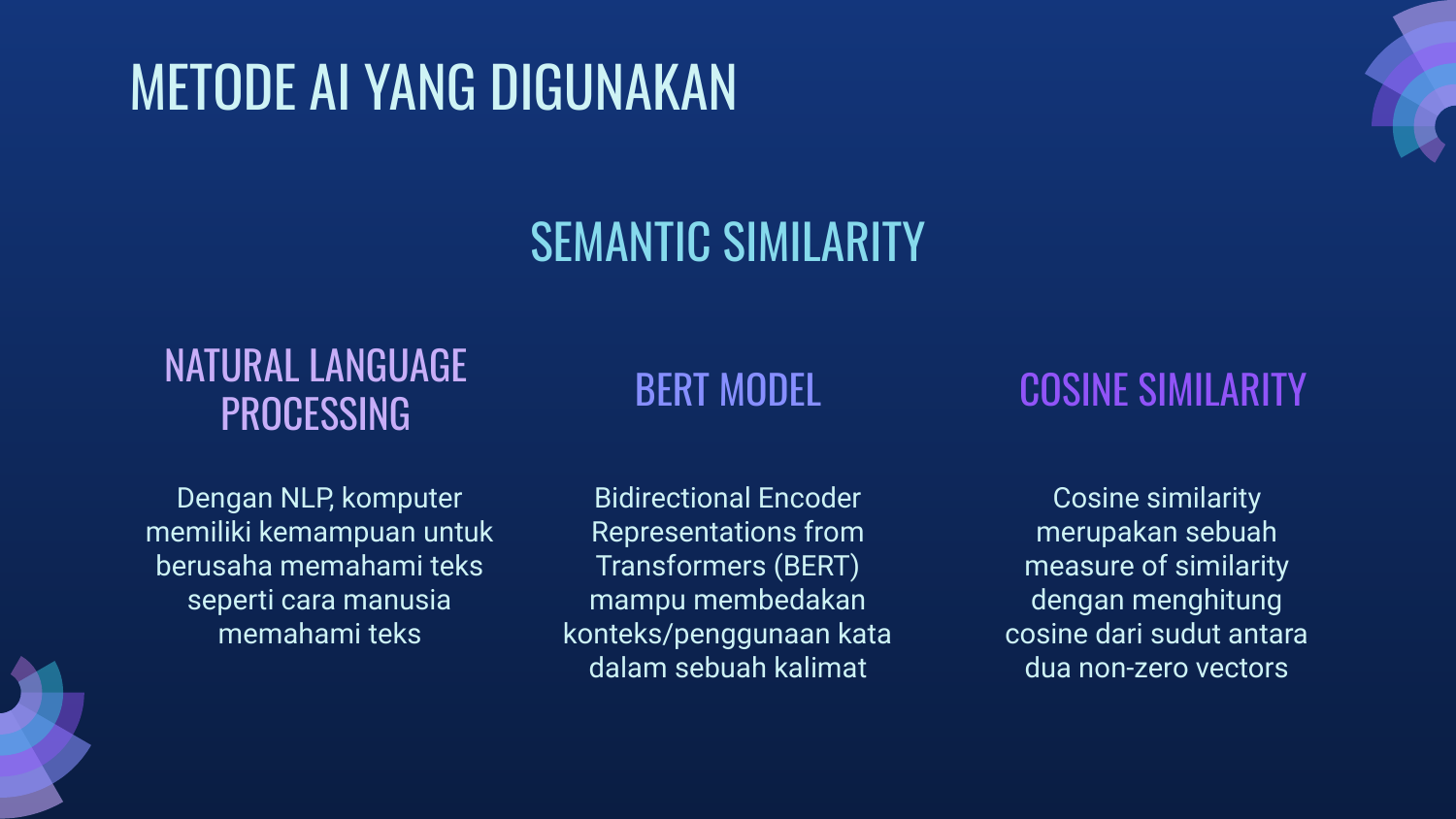

# METODE AI YANG DIGUNAKAN
SEMANTIC SIMILARITY
NATURAL LANGUAGE PROCESSING
BERT MODEL
COSINE SIMILARITY
Dengan NLP, komputer memiliki kemampuan untuk berusaha memahami teks seperti cara manusia memahami teks
Bidirectional Encoder Representations from Transformers (BERT) mampu membedakan konteks/penggunaan kata dalam sebuah kalimat
Cosine similarity merupakan sebuah measure of similarity dengan menghitung cosine dari sudut antara dua non-zero vectors